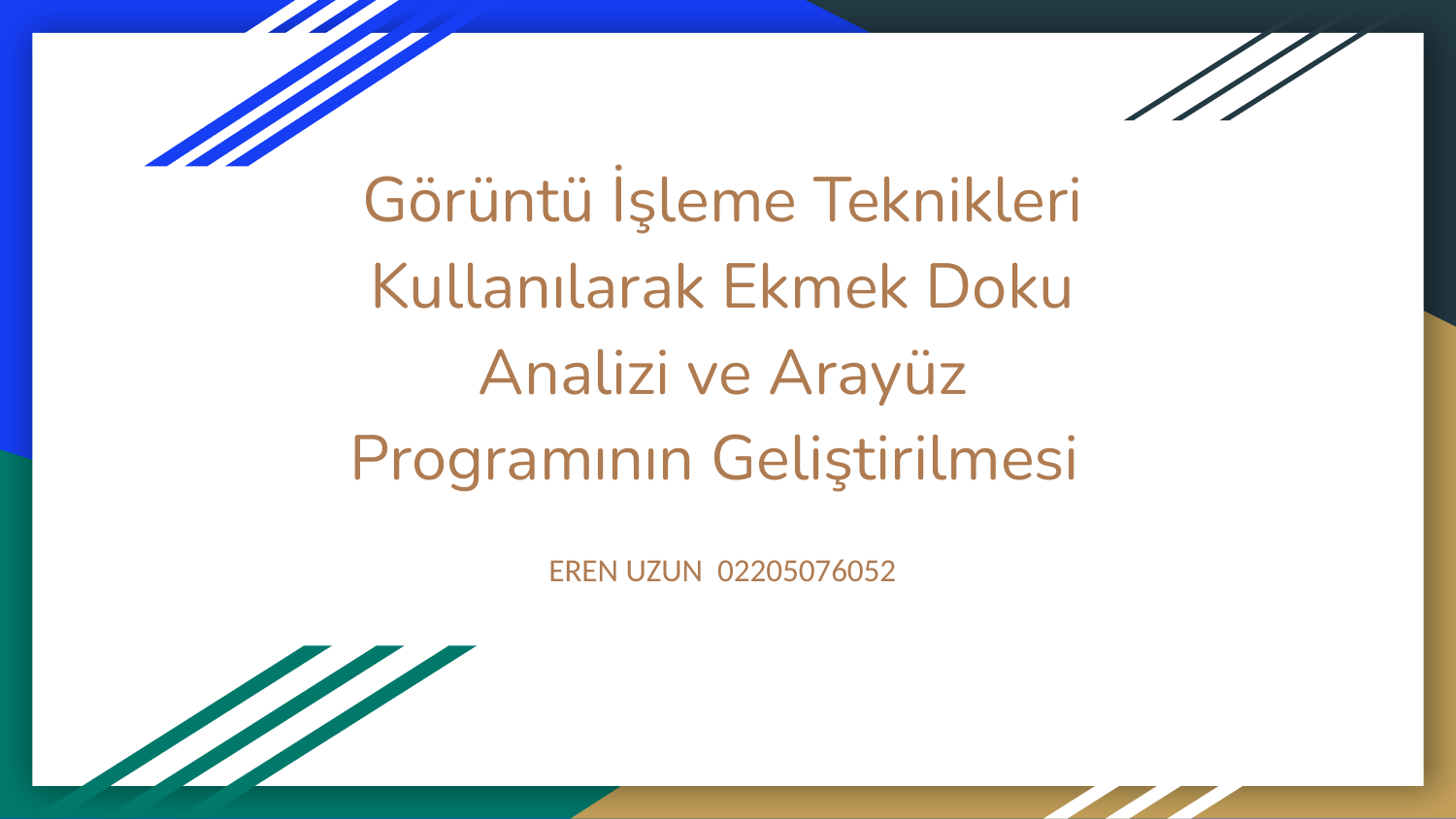

# Görüntü İşleme Teknikleri Kullanılarak Ekmek Doku Analizi ve Arayüz Programının Geliştirilmesi
EREN UZUN  02205076052